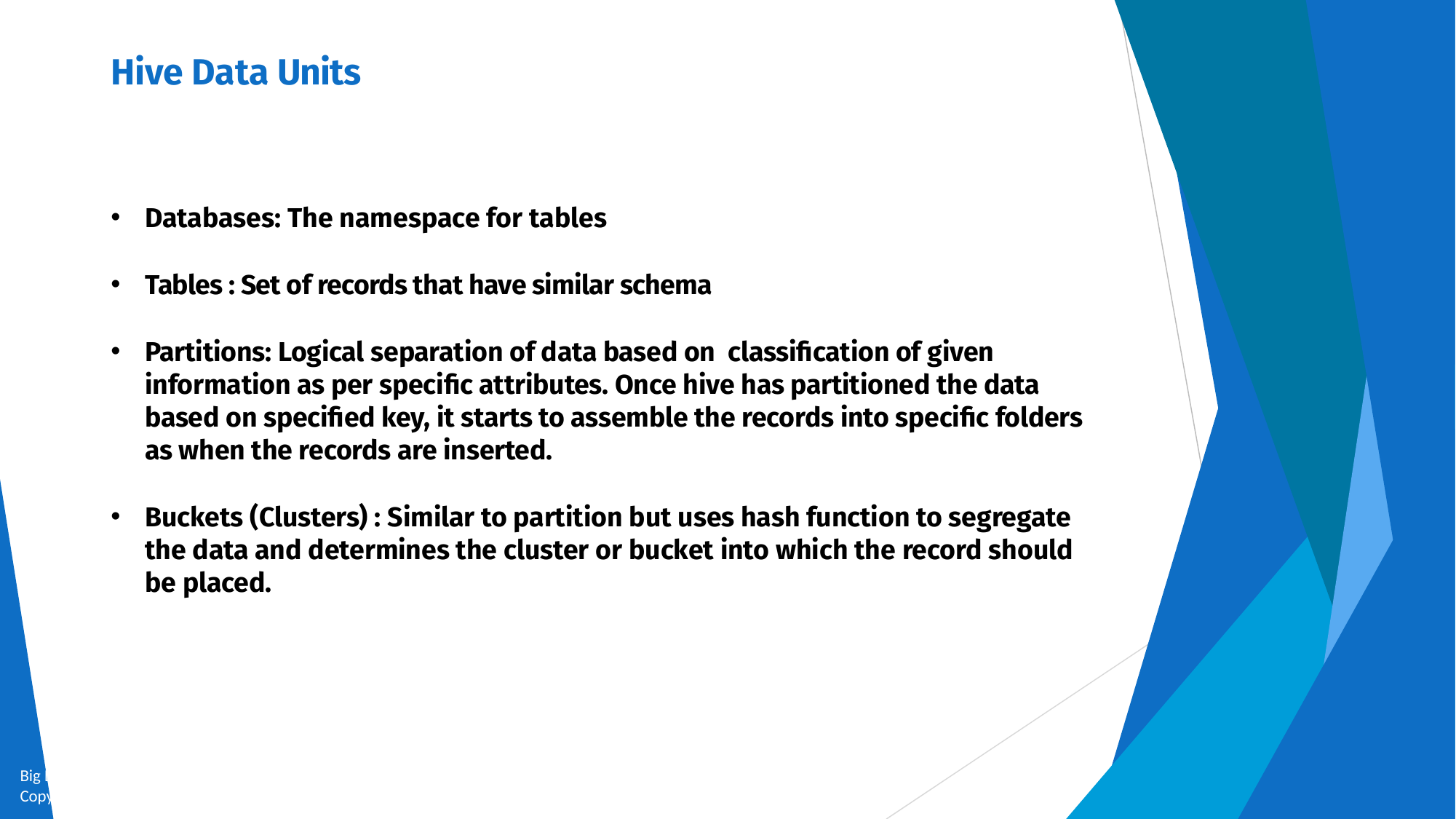

# Hive Data Units
Databases: The namespace for tables

Tables : Set of records that have similar schema

Partitions: Logical separation of data based on  classification of given information as per specific attributes. Once hive has partitioned the data based on specified key, it starts to assemble the records into specific folders as when the records are inserted.

Buckets (Clusters) : Similar to partition but uses hash function to segregate the data and determines the cluster or bucket into which the record should be placed.
Big Data and Analytics by Seema Acharya and Subhashini Chellappan
Copyright 2015, WILEY INDIA PVT. LTD.